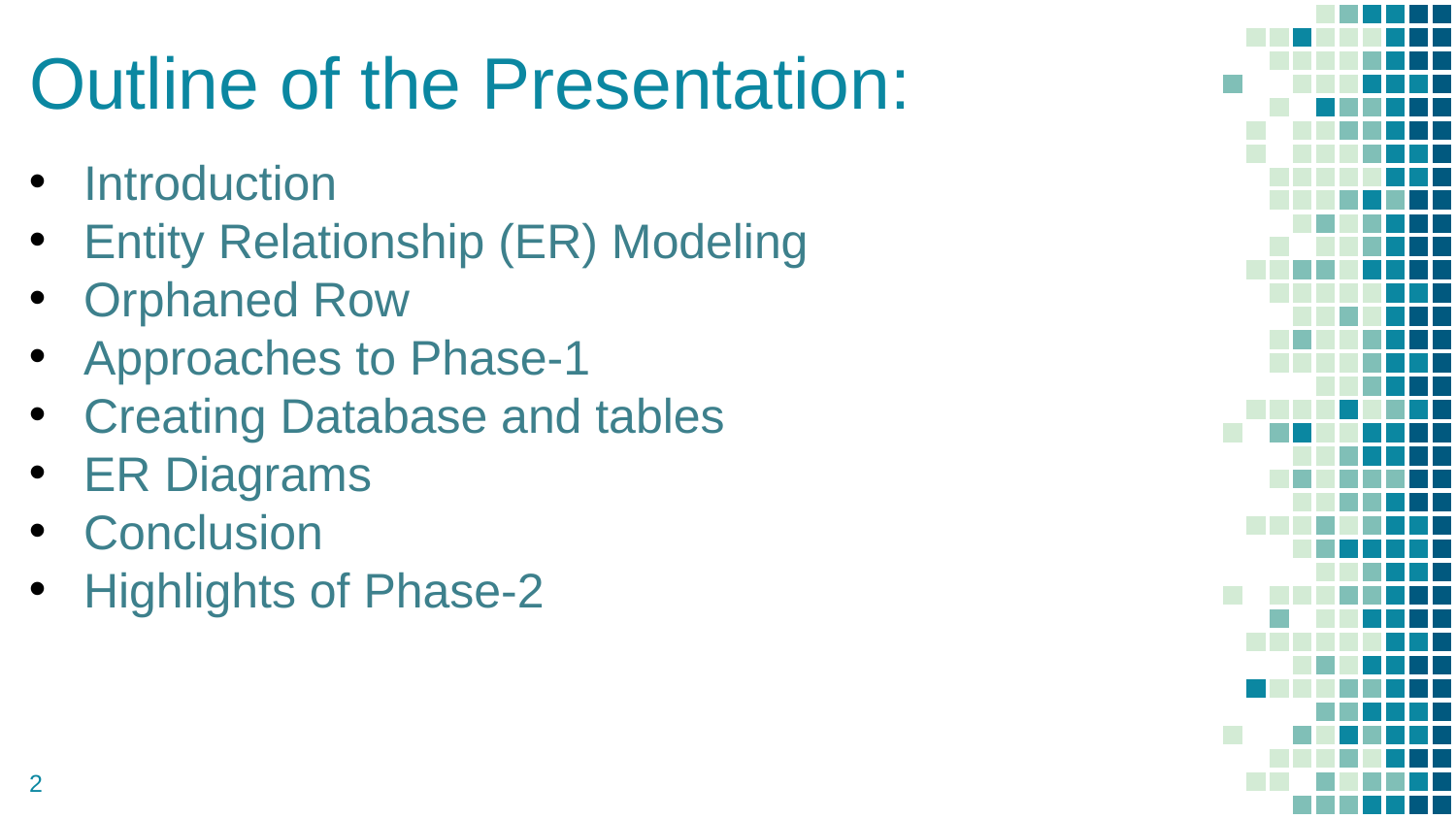

Outline of the Presentation:
Introduction
Entity Relationship (ER) Modeling
Orphaned Row
Approaches to Phase-1
Creating Database and tables
ER Diagrams
Conclusion
Highlights of Phase-2

2